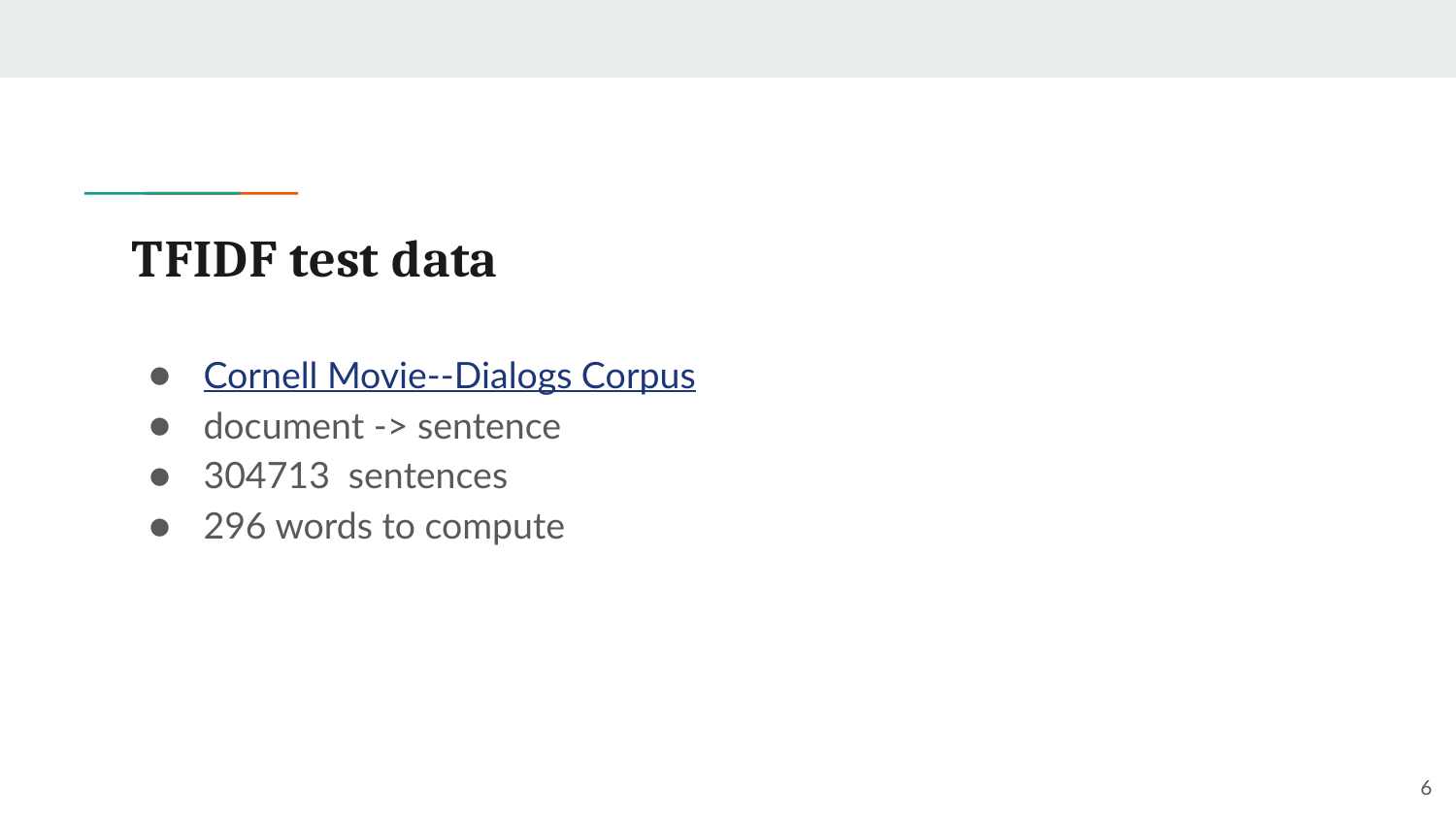

# TFIDF test data
Cornell Movie--Dialogs Corpus
document -> sentence
304713  sentences
296 words to compute
6